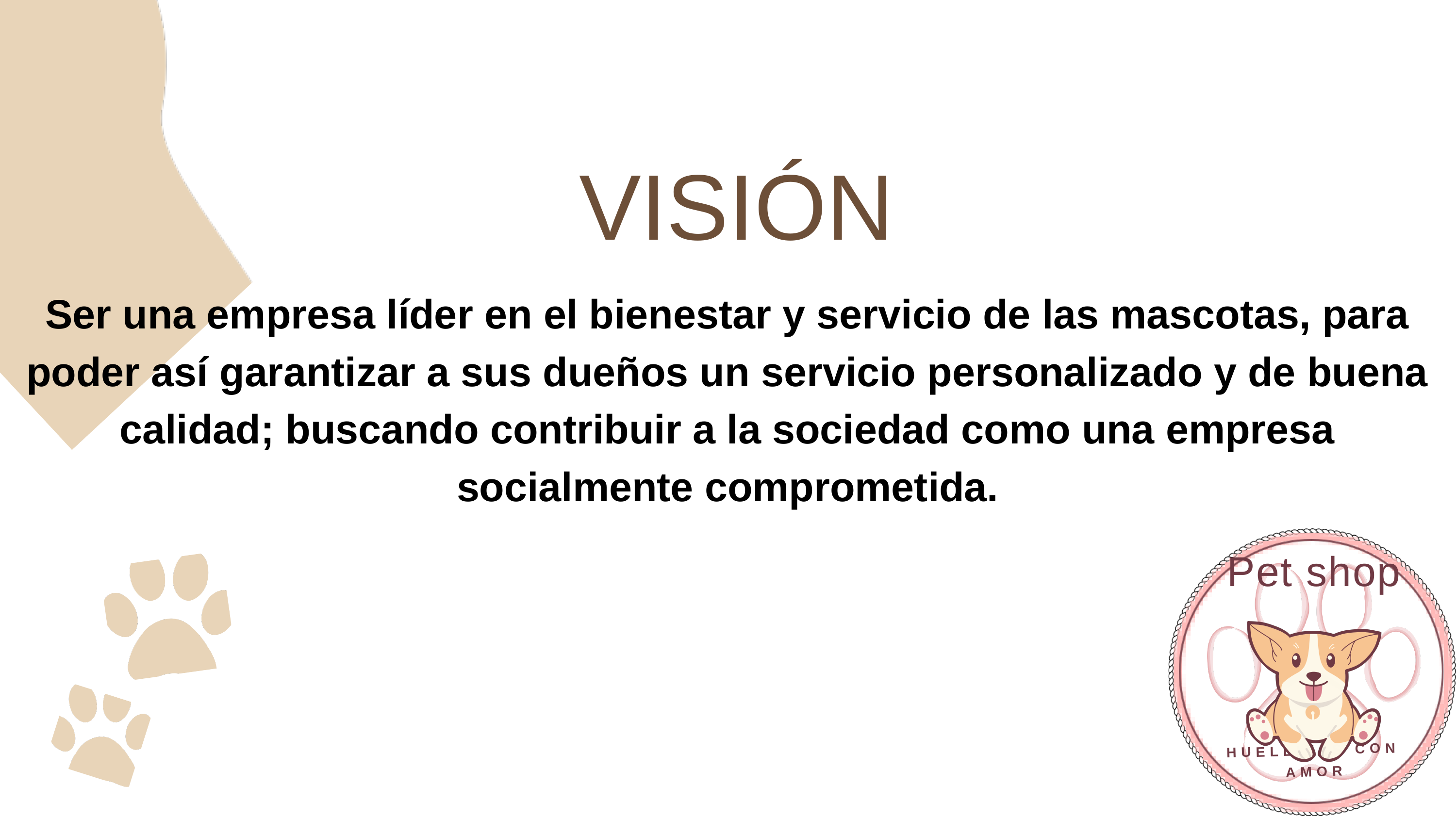

VISIÓN
Ser una empresa líder en el bienestar y servicio de las mascotas, para poder así garantizar a sus dueños un servicio personalizado y de buena calidad; buscando contribuir a la sociedad como una empresa socialmente comprometida.

Pet shop

HUELLITAS CON AMOR